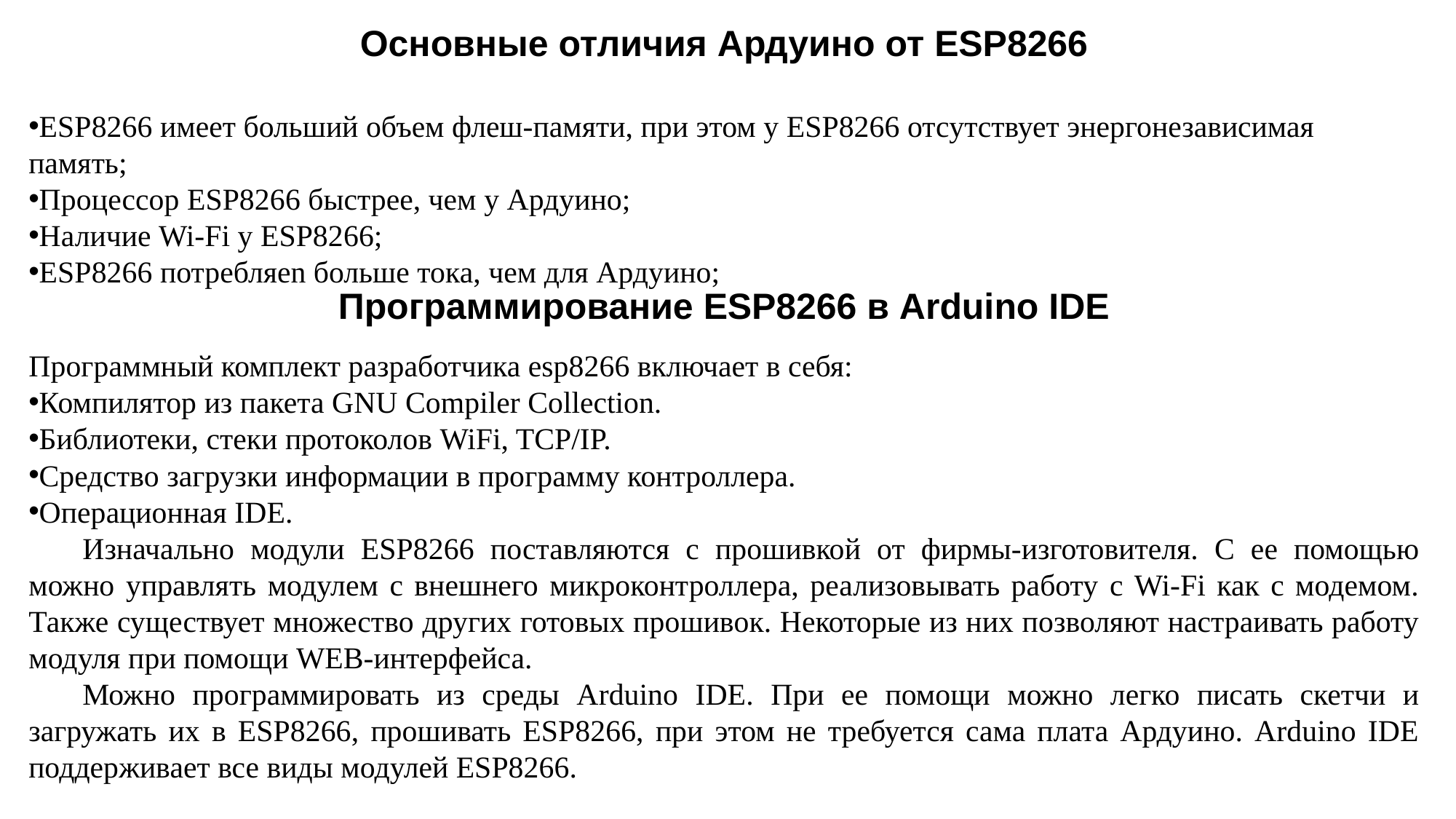

Основные отличия Ардуино от ESP8266

ESP8266 имеет больший объем флеш-памяти, при этом у ESP8266 отсутствует энергонезависимая память;
Процессор ESP8266 быстрее, чем у Ардуино;
Наличие Wi-Fi у ESP8266;
ESP8266 потребляеn больше тока, чем для Ардуино;
Программирование ESP8266 в Arduino IDE

Программный комплект разработчика esp8266 включает в себя:
Компилятор из пакета GNU Compiler Collection.
Библиотеки, стеки протоколов WiFi, TCP/IP.
Средство загрузки информации в программу контроллера.
Операционная IDE.
Изначально модули ESP8266 поставляются с прошивкой от фирмы-изготовителя. С ее помощью можно управлять модулем с внешнего микроконтроллера, реализовывать работу с Wi-Fi как с модемом. Также существует множество других готовых прошивок. Некоторые из них позволяют настраивать работу модуля при помощи WEB-интерфейса.
Можно программировать из среды Arduino IDE. При ее помощи можно легко писать скетчи и загружать их в ESP8266, прошивать ESP8266, при этом не требуется сама плата Ардуино. Arduino IDE поддерживает все виды модулей ESP8266.